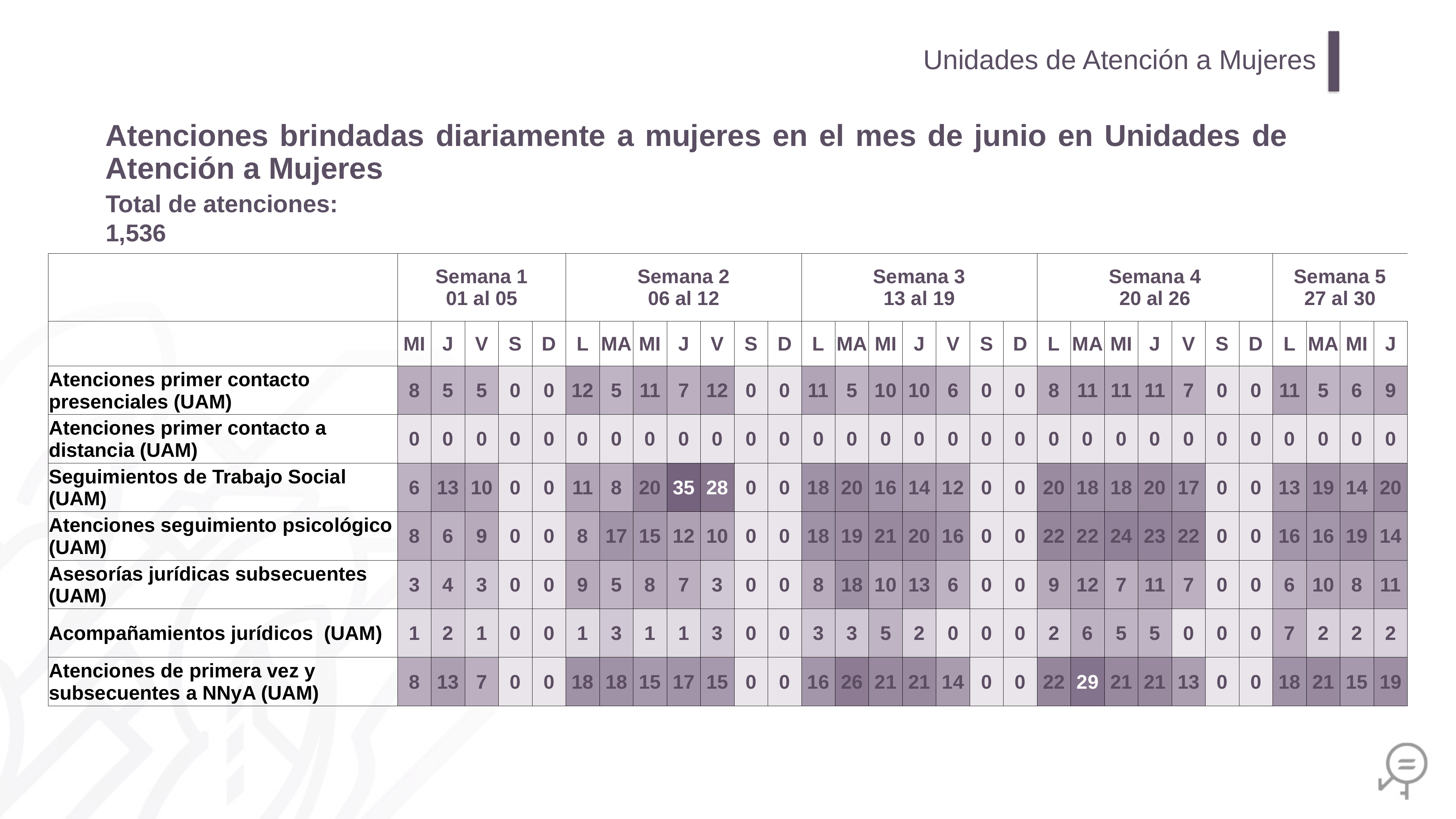

Unidades de Atención a Mujeres
Atenciones brindadas diariamente a mujeres en el mes de junio en Unidades de Atención a Mujeres
Total de atenciones: 1,536
|  | Semana 1 01 al 05 |  |  |  |  | Semana 2 06 al 12 |  |  |  |  |  |  | Semana 3 13 al 19 |  |  |  |  |  |  | Semana 4 20 al 26 |  |  |  |  |  |  | Semana 5 27 al 30 |  |  |  |
| --- | --- | --- | --- | --- | --- | --- | --- | --- | --- | --- | --- | --- | --- | --- | --- | --- | --- | --- | --- | --- | --- | --- | --- | --- | --- | --- | --- | --- | --- | --- |
|  | MI | J | V | S | D | L | MA | MI | J | V | S | D | L | MA | MI | J | V | S | D | L | MA | MI | J | V | S | D | L | MA | MI | J |
| Atenciones primer contacto presenciales (UAM) | 8 | 5 | 5 | 0 | 0 | 12 | 5 | 11 | 7 | 12 | 0 | 0 | 11 | 5 | 10 | 10 | 6 | 0 | 0 | 8 | 11 | 11 | 11 | 7 | 0 | 0 | 11 | 5 | 6 | 9 |
| Atenciones primer contacto a distancia (UAM) | 0 | 0 | 0 | 0 | 0 | 0 | 0 | 0 | 0 | 0 | 0 | 0 | 0 | 0 | 0 | 0 | 0 | 0 | 0 | 0 | 0 | 0 | 0 | 0 | 0 | 0 | 0 | 0 | 0 | 0 |
| Seguimientos de Trabajo Social (UAM) | 6 | 13 | 10 | 0 | 0 | 11 | 8 | 20 | 35 | 28 | 0 | 0 | 18 | 20 | 16 | 14 | 12 | 0 | 0 | 20 | 18 | 18 | 20 | 17 | 0 | 0 | 13 | 19 | 14 | 20 |
| Atenciones seguimiento psicológico (UAM) | 8 | 6 | 9 | 0 | 0 | 8 | 17 | 15 | 12 | 10 | 0 | 0 | 18 | 19 | 21 | 20 | 16 | 0 | 0 | 22 | 22 | 24 | 23 | 22 | 0 | 0 | 16 | 16 | 19 | 14 |
| Asesorías jurídicas subsecuentes (UAM) | 3 | 4 | 3 | 0 | 0 | 9 | 5 | 8 | 7 | 3 | 0 | 0 | 8 | 18 | 10 | 13 | 6 | 0 | 0 | 9 | 12 | 7 | 11 | 7 | 0 | 0 | 6 | 10 | 8 | 11 |
| Acompañamientos jurídicos (UAM) | 1 | 2 | 1 | 0 | 0 | 1 | 3 | 1 | 1 | 3 | 0 | 0 | 3 | 3 | 5 | 2 | 0 | 0 | 0 | 2 | 6 | 5 | 5 | 0 | 0 | 0 | 7 | 2 | 2 | 2 |
| Atenciones de primera vez y subsecuentes a NNyA (UAM) | 8 | 13 | 7 | 0 | 0 | 18 | 18 | 15 | 17 | 15 | 0 | 0 | 16 | 26 | 21 | 21 | 14 | 0 | 0 | 22 | 29 | 21 | 21 | 13 | 0 | 0 | 18 | 21 | 15 | 19 |